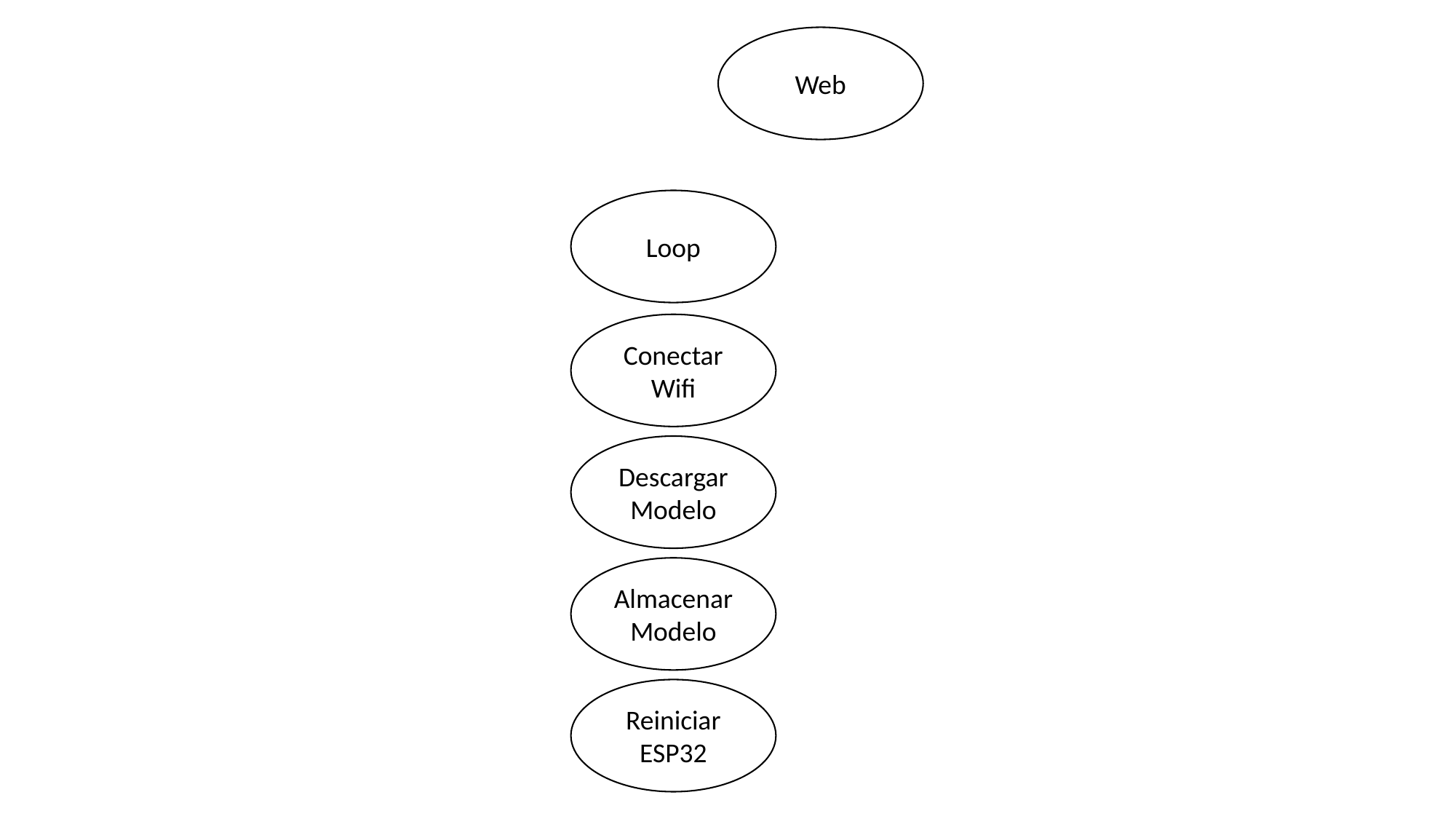

Web
Loop
Conectar Wifi
Descargar Modelo
Almacenar Modelo
Reiniciar ESP32